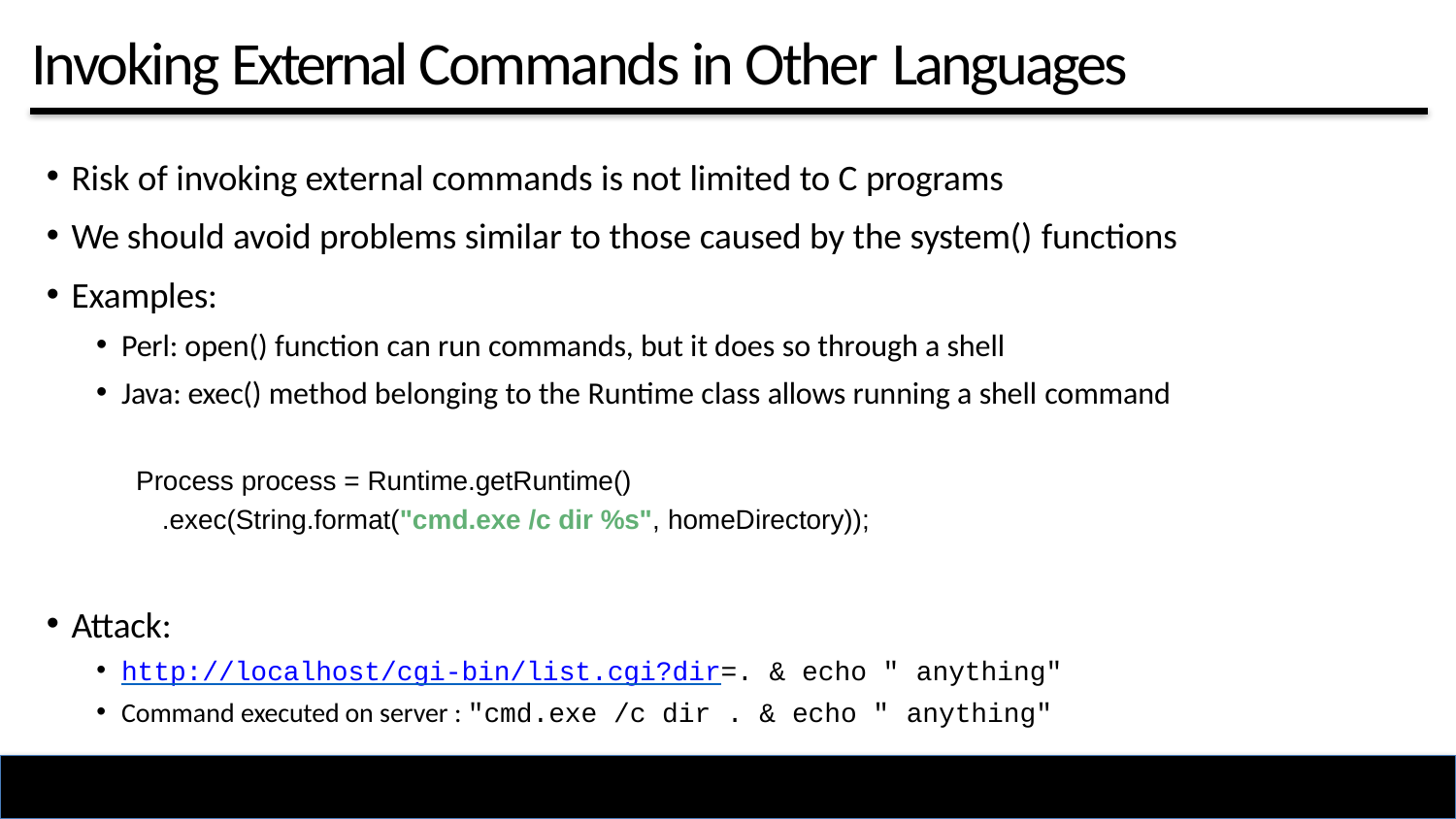

# Invoking External Commands in Other Languages
Risk of invoking external commands is not limited to C programs
We should avoid problems similar to those caused by the system() functions
Examples:
Perl: open() function can run commands, but it does so through a shell
Java: exec() method belonging to the Runtime class allows running a shell command

Process process = Runtime.getRuntime()
.exec(String.format("cmd.exe /c dir %s", homeDirectory));

Attack:
http://localhost/cgi-bin/list.cgi?dir=. & echo " anything"
Command executed on server : "cmd.exe /c dir . & echo " anything"